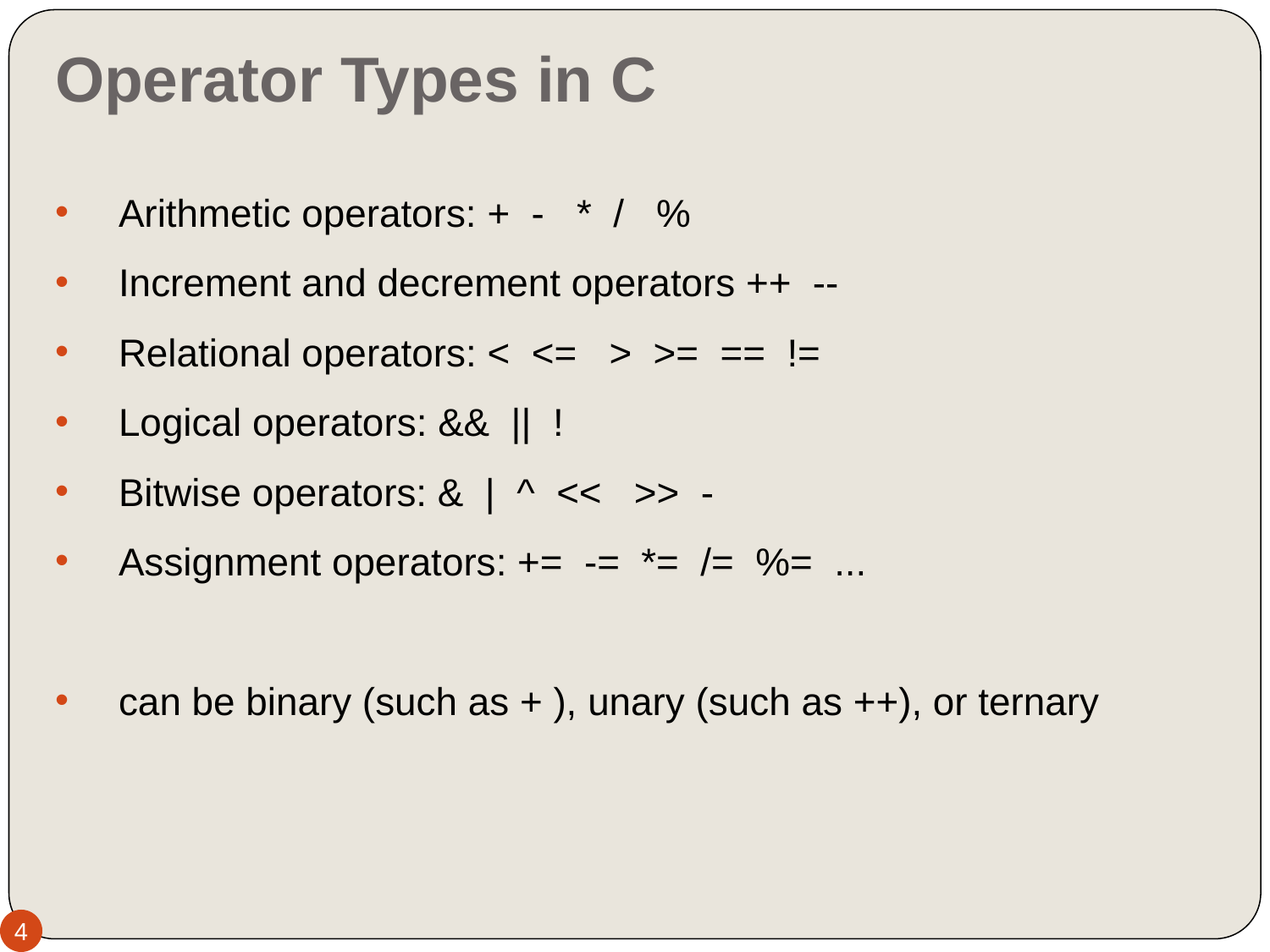

# Operator Types in C
Arithmetic operators: +  -   *  /   %
Increment and decrement operators ++  --
Relational operators: <  <=   >  >=  ==  !=
Logical operators: &&  ||  !
Bitwise operators: &  |  ^  <<   >>  -
Assignment operators: +=  -=  *=  /=  %=  ...

can be binary (such as + ), unary (such as ++), or ternary
4